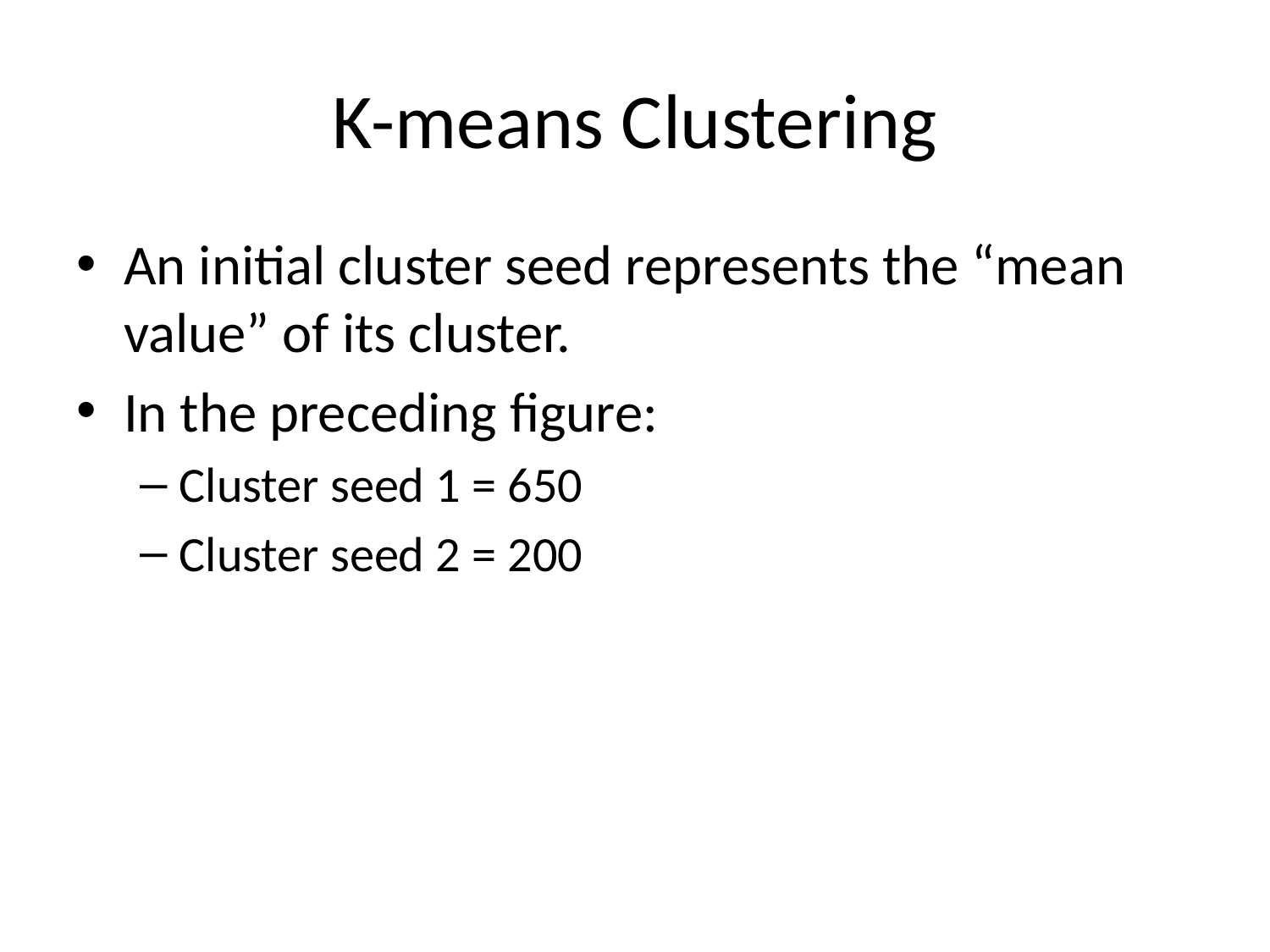

# K-means Clustering
An initial cluster seed represents the “mean value” of its cluster.
In the preceding figure:
Cluster seed 1 = 650
Cluster seed 2 = 200